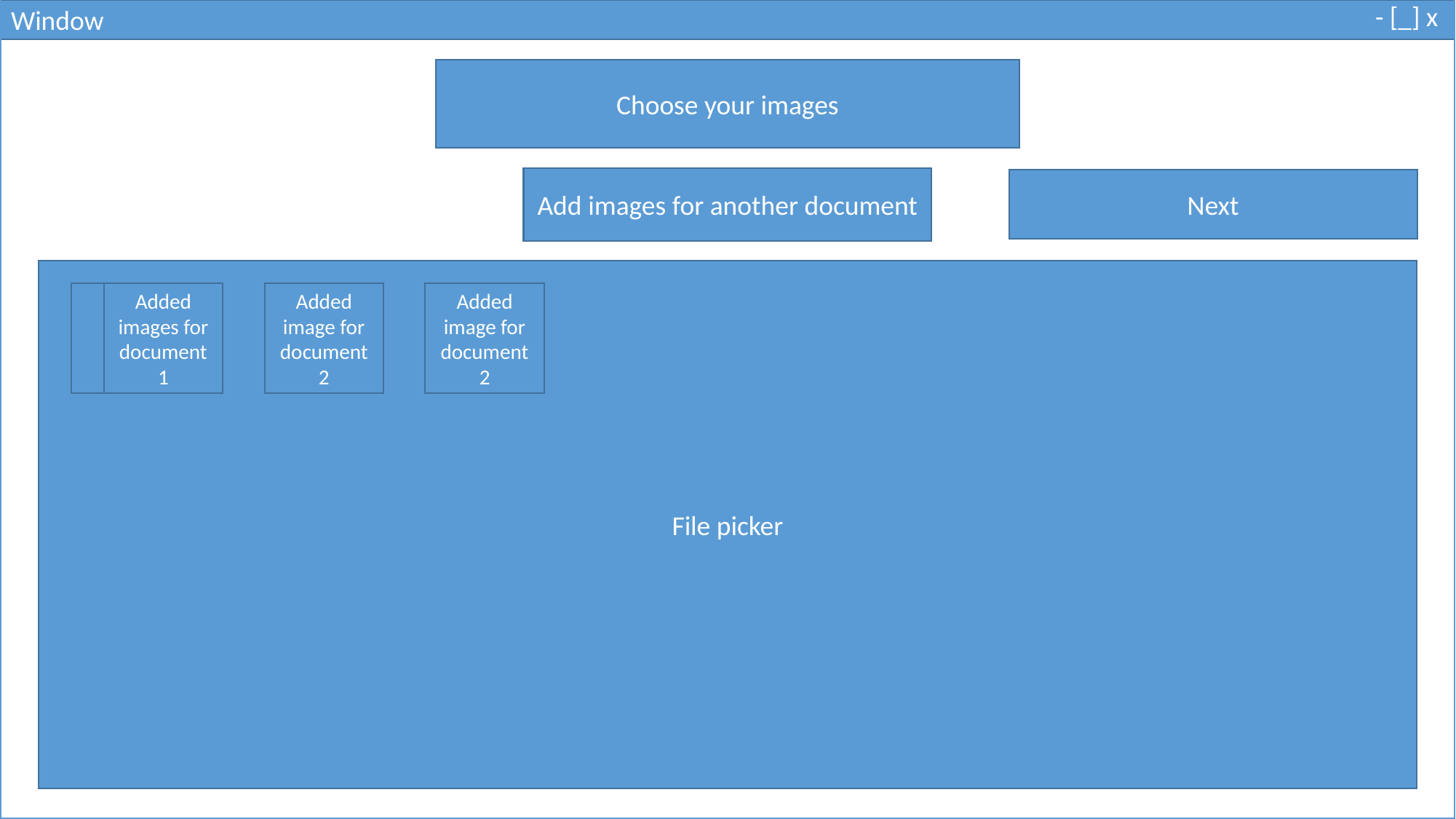

- [_] x

Window

Choose your images
Add images for another document

Next

File picker
Added image for document 2

Added images for document 1

Added image for document 2